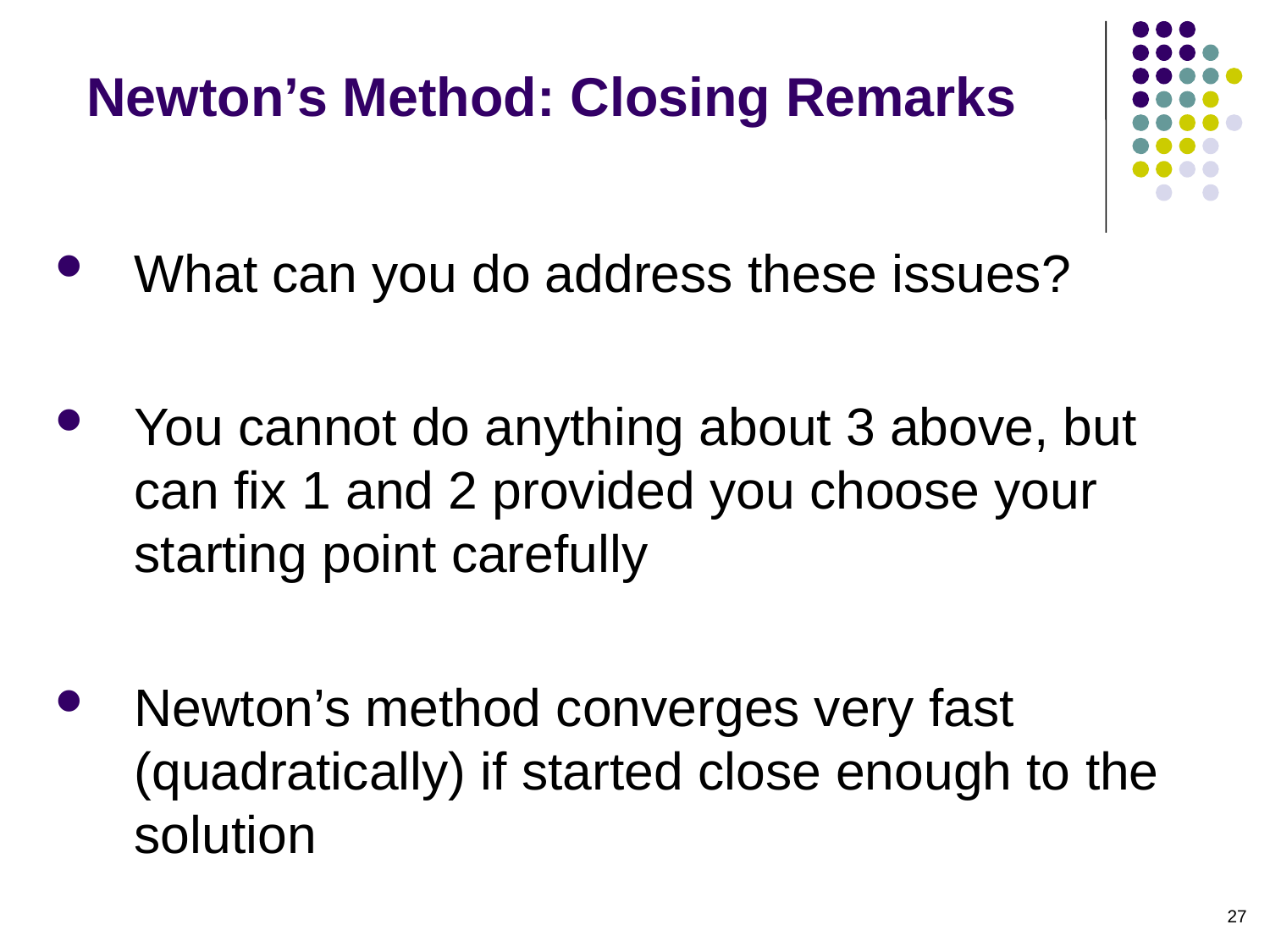

# Newton’s Method: Closing Remarks
What can you do address these issues?

You cannot do anything about 3 above, but can fix 1 and 2 provided you choose your starting point carefully

Newton’s method converges very fast (quadratically) if started close enough to the solution

To help Newton’s method in Position Analysis, you can take the starting point of the algorithm at time tk to be the value of q from tk-1 (that is, the very previous configuration of the mechanism)

See the pptx file available on the class website for MATLAB code that implements the Newton-Raphson method implemented in conjunction with the Position Analysis stage
27